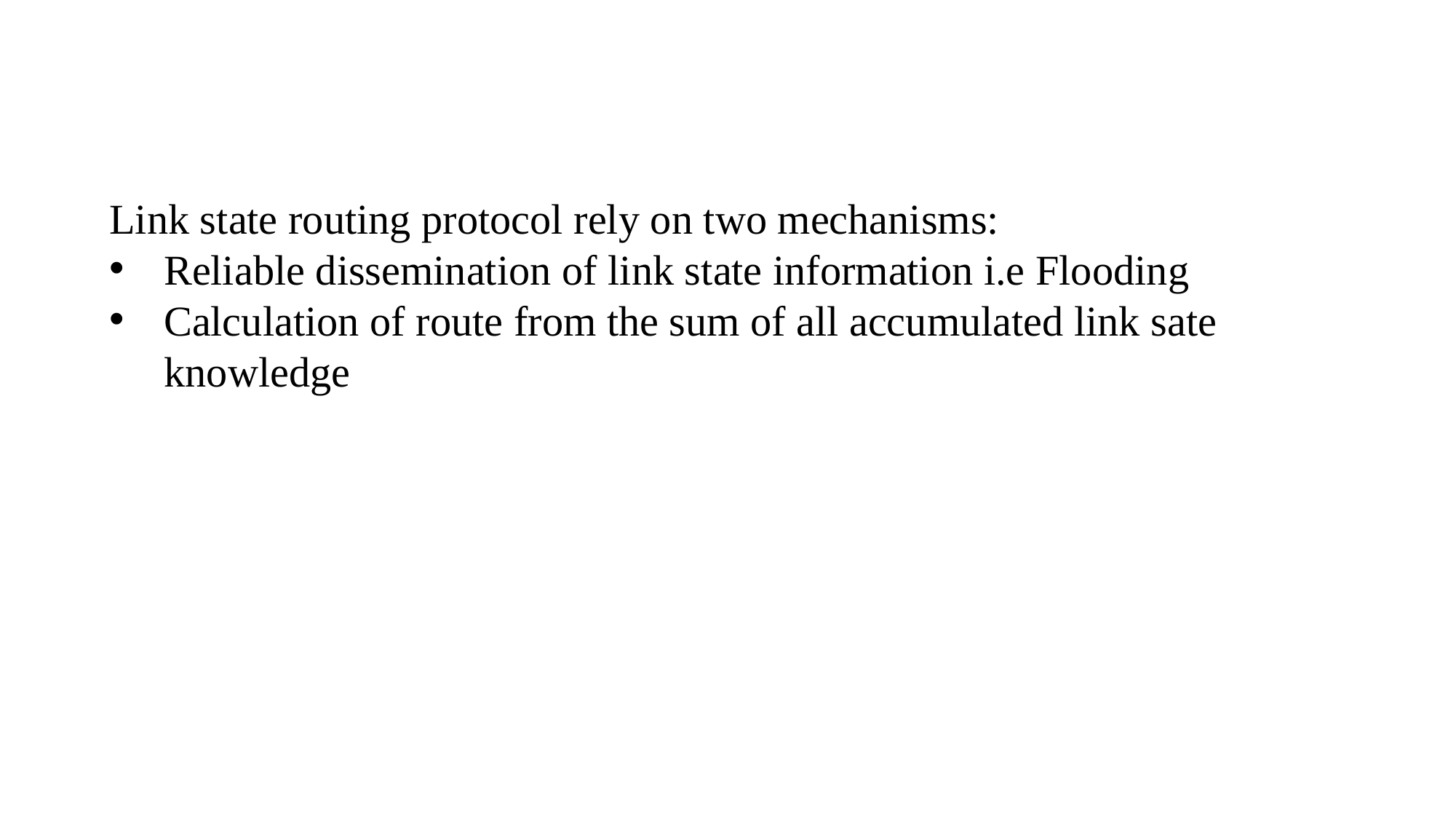

Link state routing protocol rely on two mechanisms:
Reliable dissemination of link state information i.e Flooding
Calculation of route from the sum of all accumulated link sate knowledge